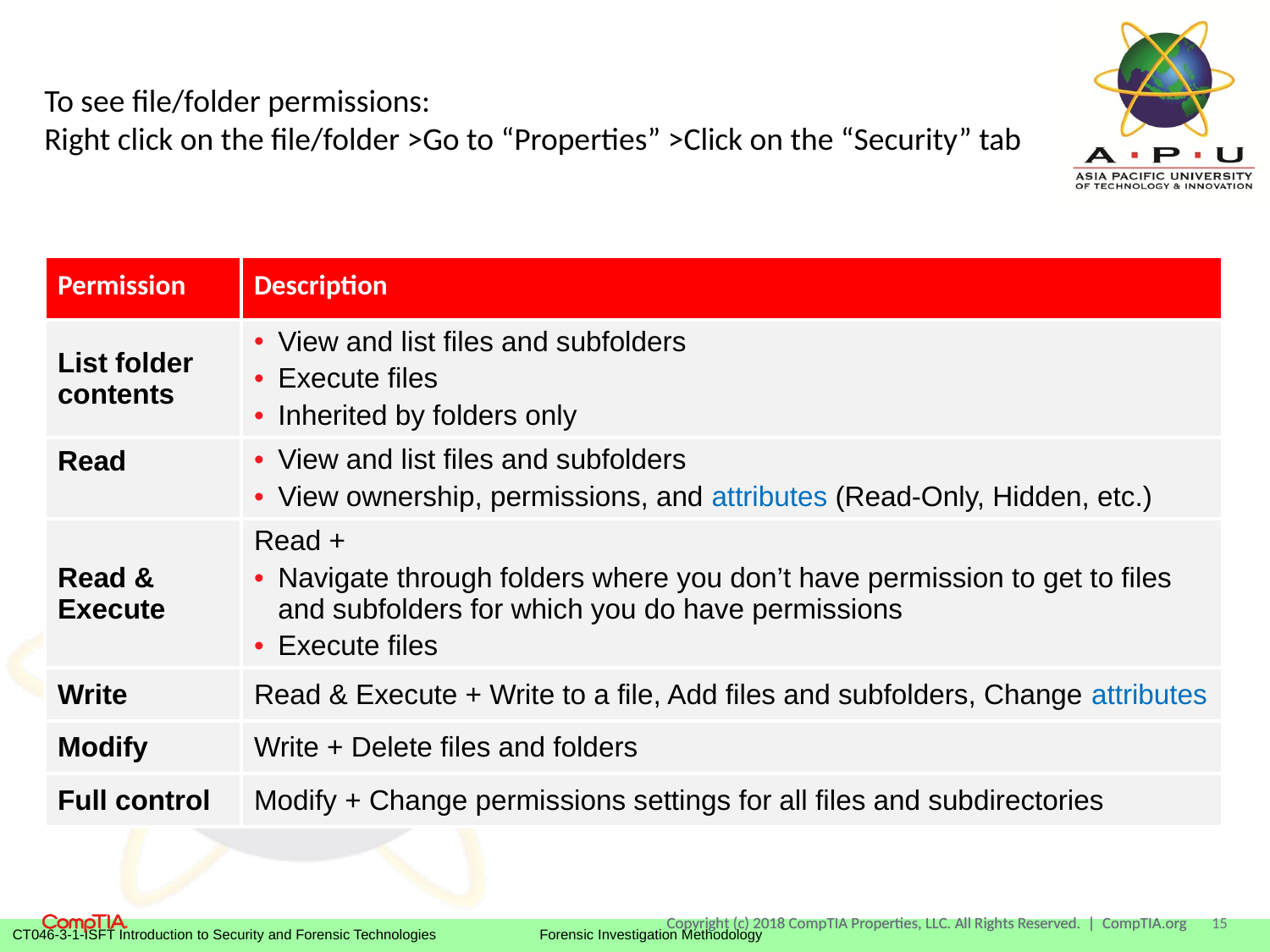

To see file/folder permissions:
Right click on the file/folder >Go to “Properties” >Click on the “Security” tab

| Permission | Description |
| --- | --- |
| List folder contents | View and list files and subfolders Execute files Inherited by folders only |
| Read | View and list files and subfolders View ownership, permissions, and attributes (Read-Only, Hidden, etc.) |
| Read & Execute | Read + Navigate through folders where you don’t have permission to get to files and subfolders for which you do have permissions Execute files |
| Write | Read & Execute + Write to a file, Add files and subfolders, Change attributes |
| Modify | Write + Delete files and folders |
| Full control | Modify + Change permissions settings for all files and subdirectories |
15